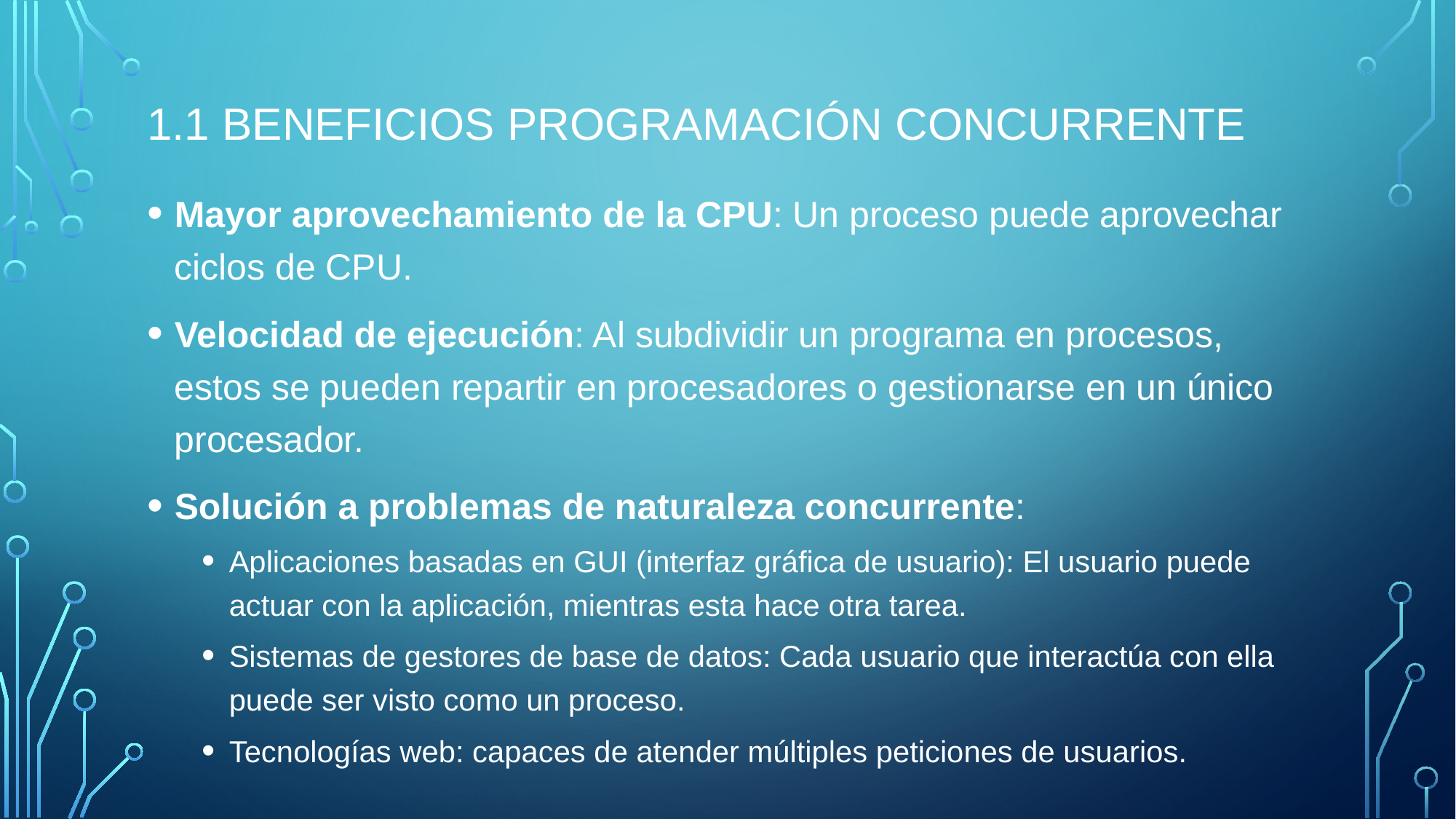

# 1.1 beneficios programación concurrente
Mayor aprovechamiento de la CPU: Un proceso puede aprovechar ciclos de CPU.
Velocidad de ejecución: Al subdividir un programa en procesos, estos se pueden repartir en procesadores o gestionarse en un único procesador.
Solución a problemas de naturaleza concurrente:
Aplicaciones basadas en GUI (interfaz gráfica de usuario): El usuario puede actuar con la aplicación, mientras esta hace otra tarea.
Sistemas de gestores de base de datos: Cada usuario que interactúa con ella puede ser visto como un proceso.
Tecnologías web: capaces de atender múltiples peticiones de usuarios.